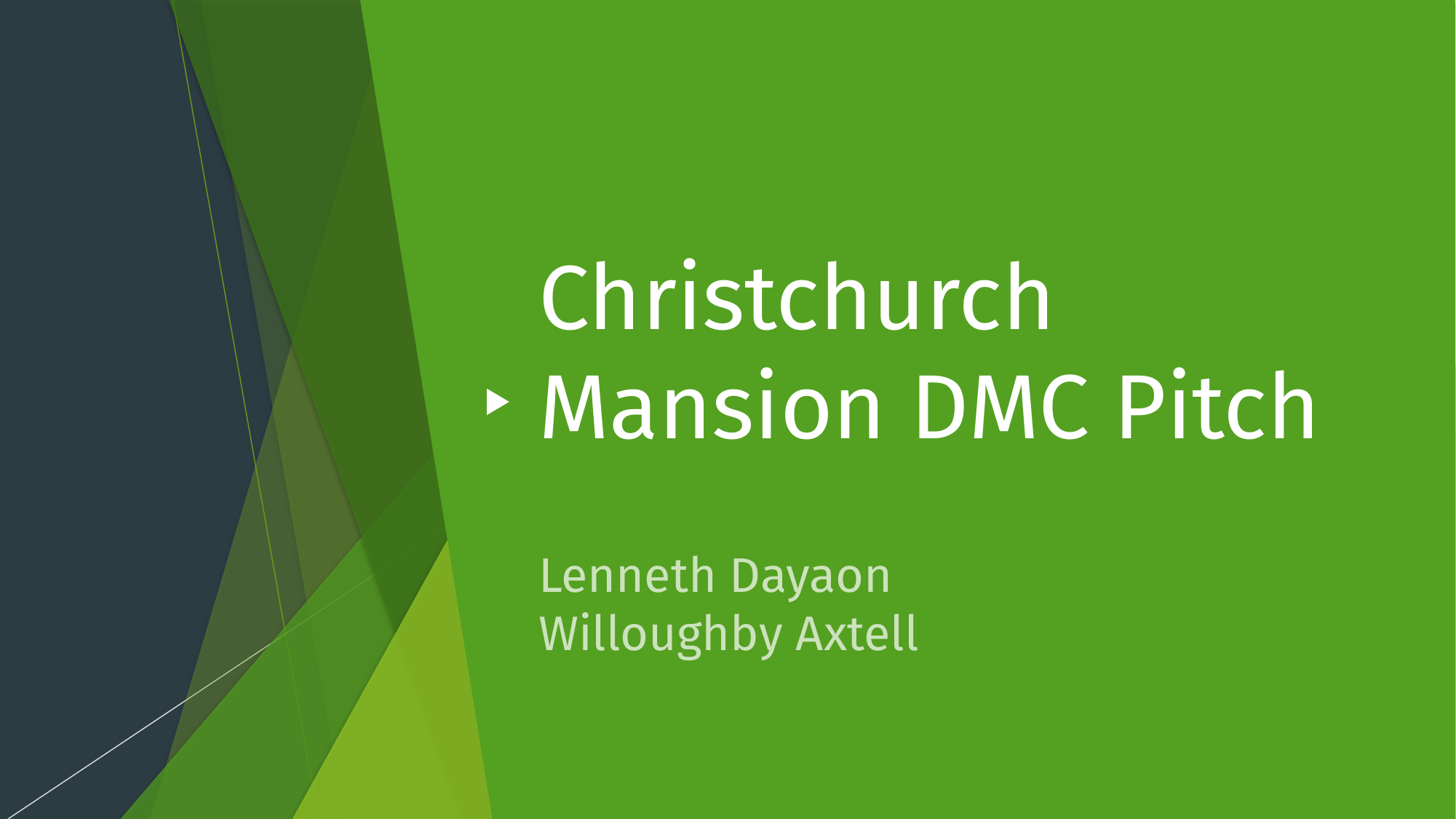

# Christchurch Mansion DMC Pitch

Lenneth Dayaon
Willoughby Axtell